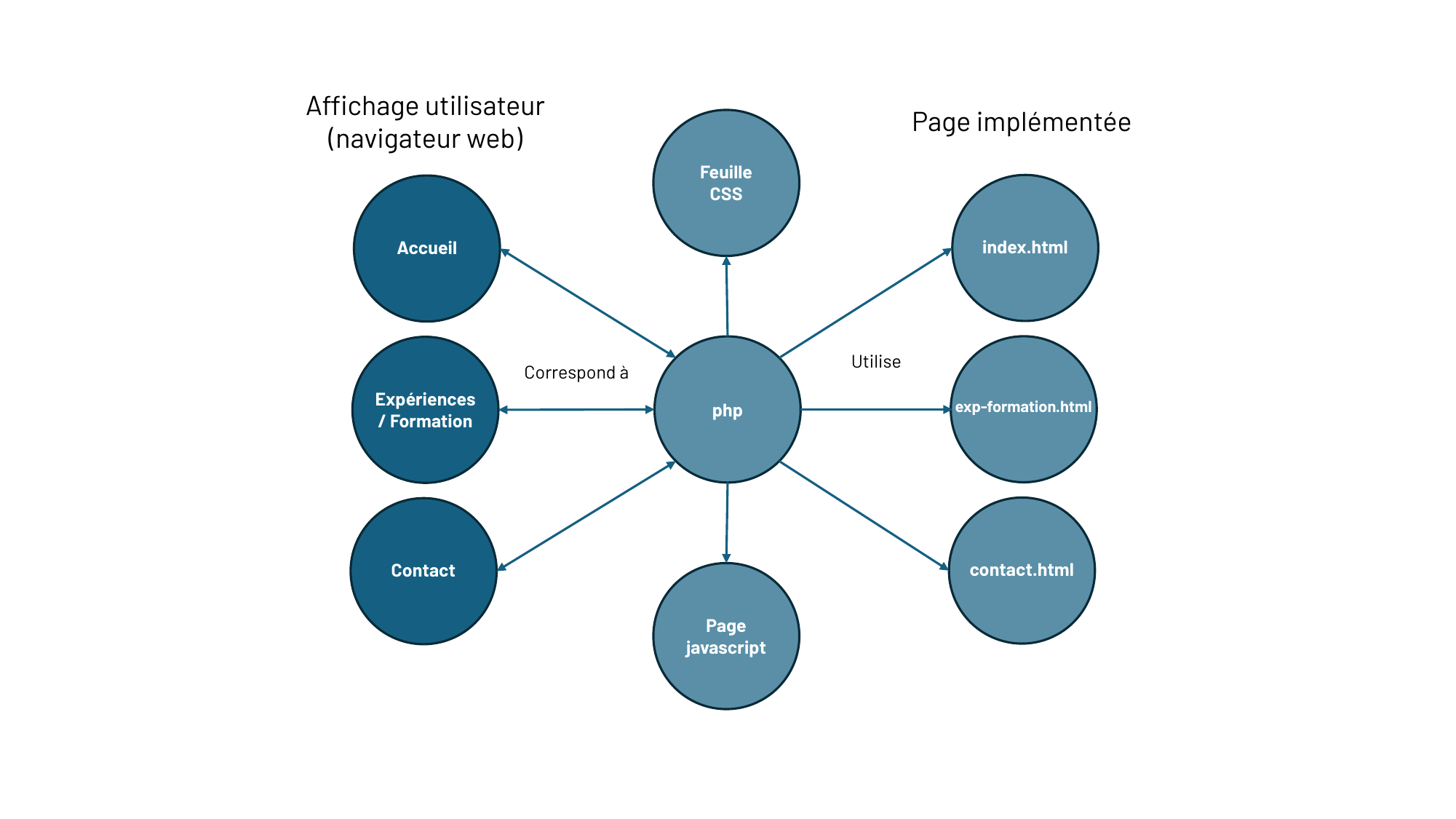

Affichage utilisateur
(navigateur web)
Page implémentée

Feuille
CSS

index.html
Accueil

Utilise
Correspond à
Expériences
/ Formation
exp-formation.html
php

contact.html
Contact

Page
javascript